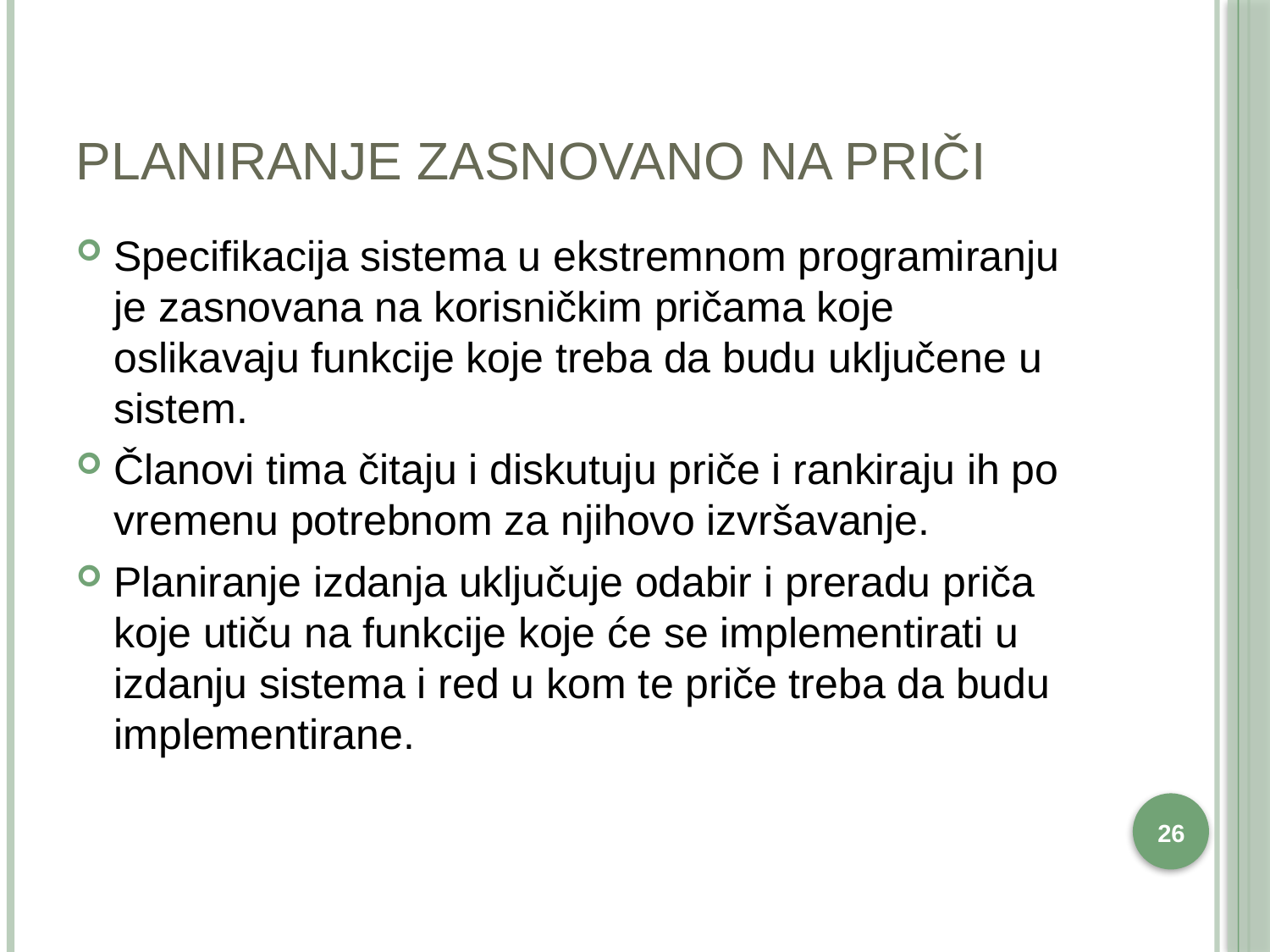

# Planiranje zasnovano na priči
Specifikacija sistema u ekstremnom programiranju je zasnovana na korisničkim pričama koje oslikavaju funkcije koje treba da budu uključene u sistem.
Članovi tima čitaju i diskutuju priče i rankiraju ih po vremenu potrebnom za njihovo izvršavanje.
Planiranje izdanja uključuje odabir i preradu priča koje utiču na funkcije koje će se implementirati u izdanju sistema i red u kom te priče treba da budu implementirane.
26